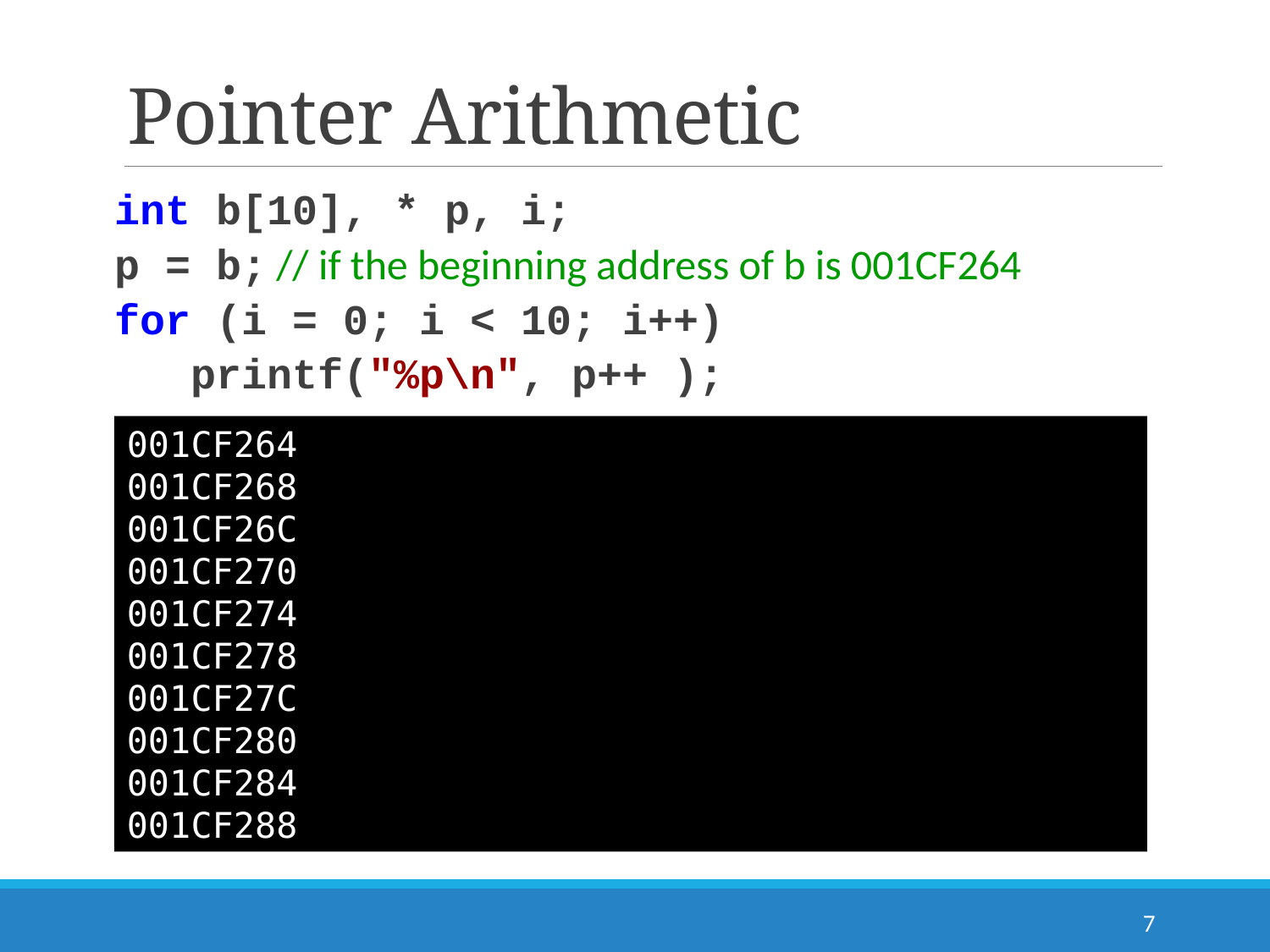

# Pointer Arithmetic
int b[10], * p, i;
p = b; // if the beginning address of b is 001CF264
for (i = 0; i < 10; i++)
   printf("%p\n", p++ );
001CF264
001CF268
001CF26C
001CF270
001CF274
001CF278
001CF27C
001CF280
001CF284
001CF288
7